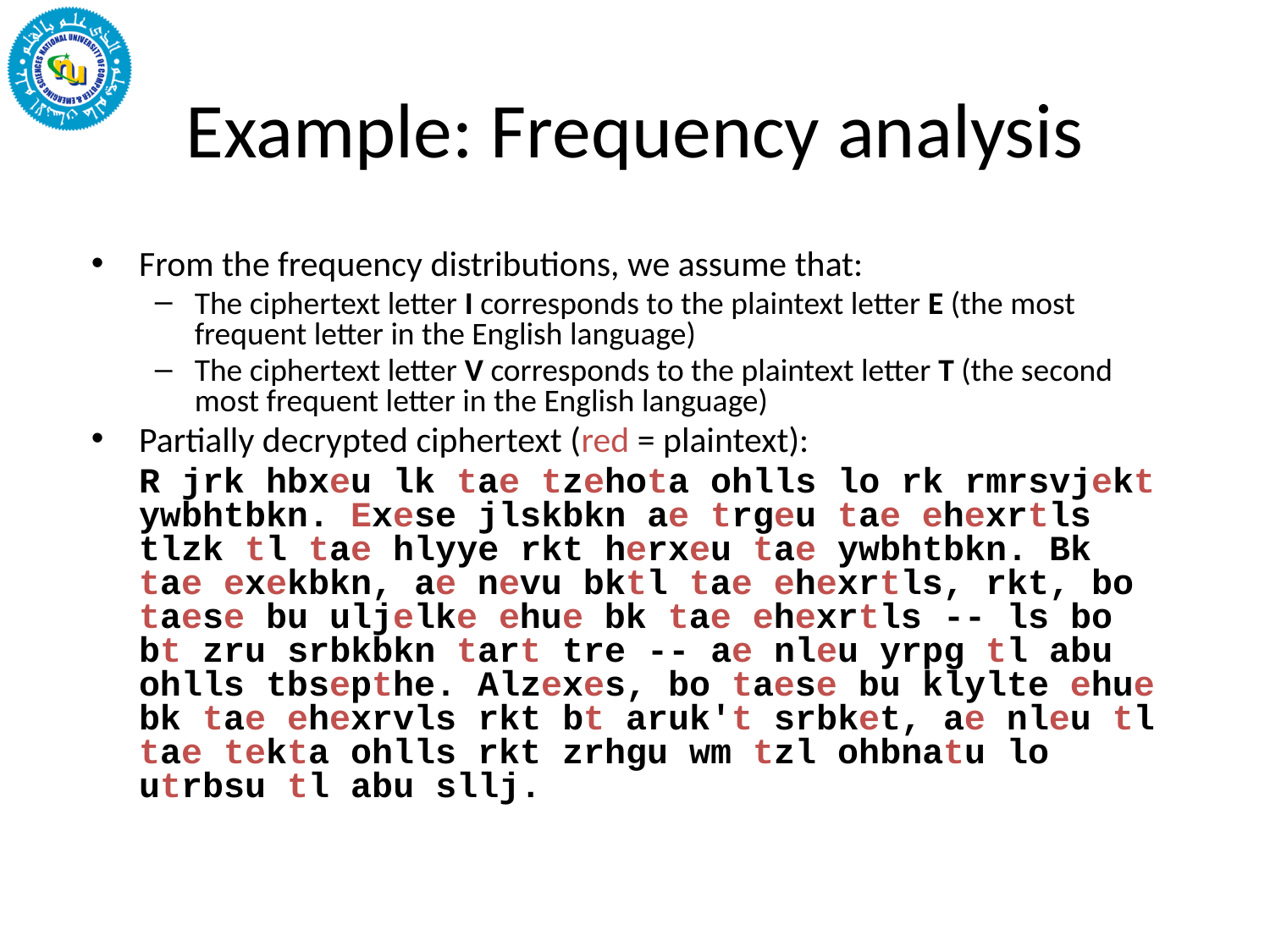

# Example: Frequency analysis
From the frequency distributions, we assume that:
The ciphertext letter I corresponds to the plaintext letter E (the most frequent letter in the English language)
The ciphertext letter V corresponds to the plaintext letter T (the second most frequent letter in the English language)
Partially decrypted ciphertext (red = plaintext):
	R jrk hbxeu lk tae tzehota ohlls lo rk rmrsvjekt ywbhtbkn. Exese jlskbkn ae trgeu tae ehexrtls tlzk tl tae hlyye rkt herxeu tae ywbhtbkn. Bk tae exekbkn, ae nevu bktl tae ehexrtls, rkt, bo taese bu uljelke ehue bk tae ehexrtls -- ls bo bt zru srbkbkn tart tre -- ae nleu yrpg tl abu ohlls tbsepthe. Alzexes, bo taese bu klylte ehue bk tae ehexrvls rkt bt aruk't srbket, ae nleu tl tae tekta ohlls rkt zrhgu wm tzl ohbnatu lo utrbsu tl abu sllj.